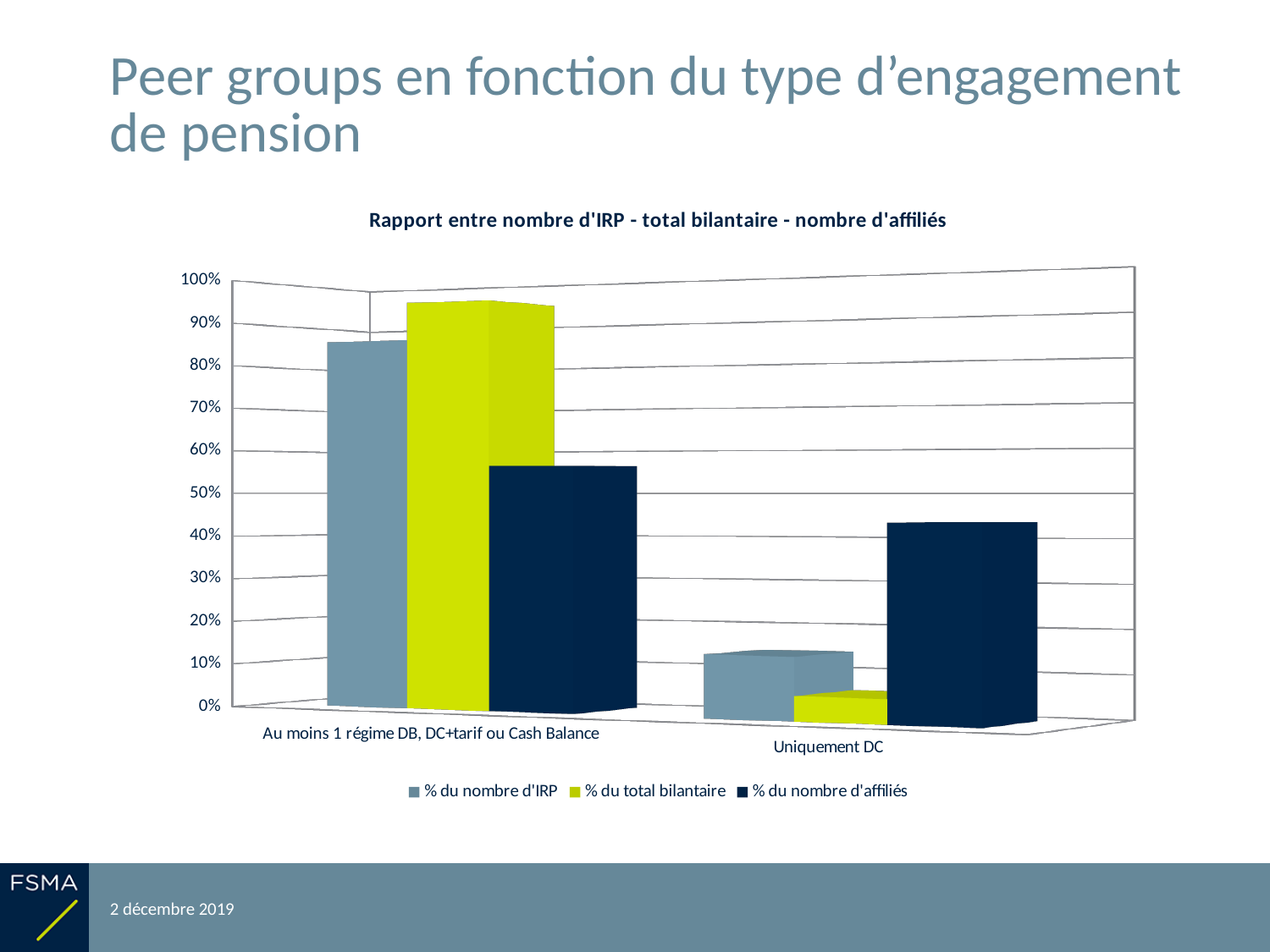

# Peer groups en fonction du type d’engagement de pension

[unsupported chart]

2 décembre 2019
Reporting relatif à l'exercice 2018
34